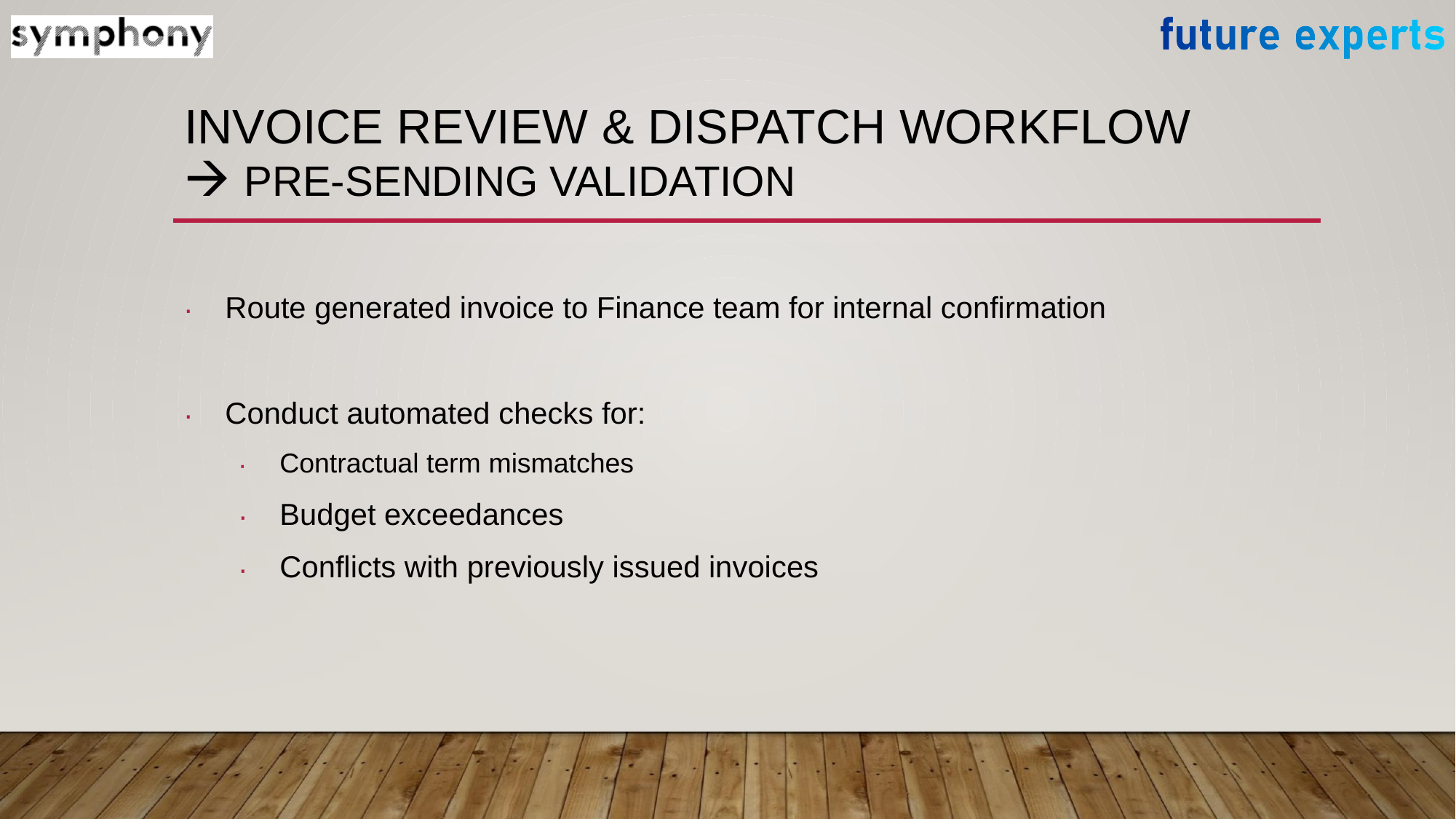

# INVOICE REVIEW & DISPATCH WORKFLOW 🡪 PRE-SENDING VALIDATION

Route generated invoice to Finance team for internal confirmation

Conduct automated checks for:
Contractual term mismatches
Budget exceedances
Conflicts with previously issued invoices